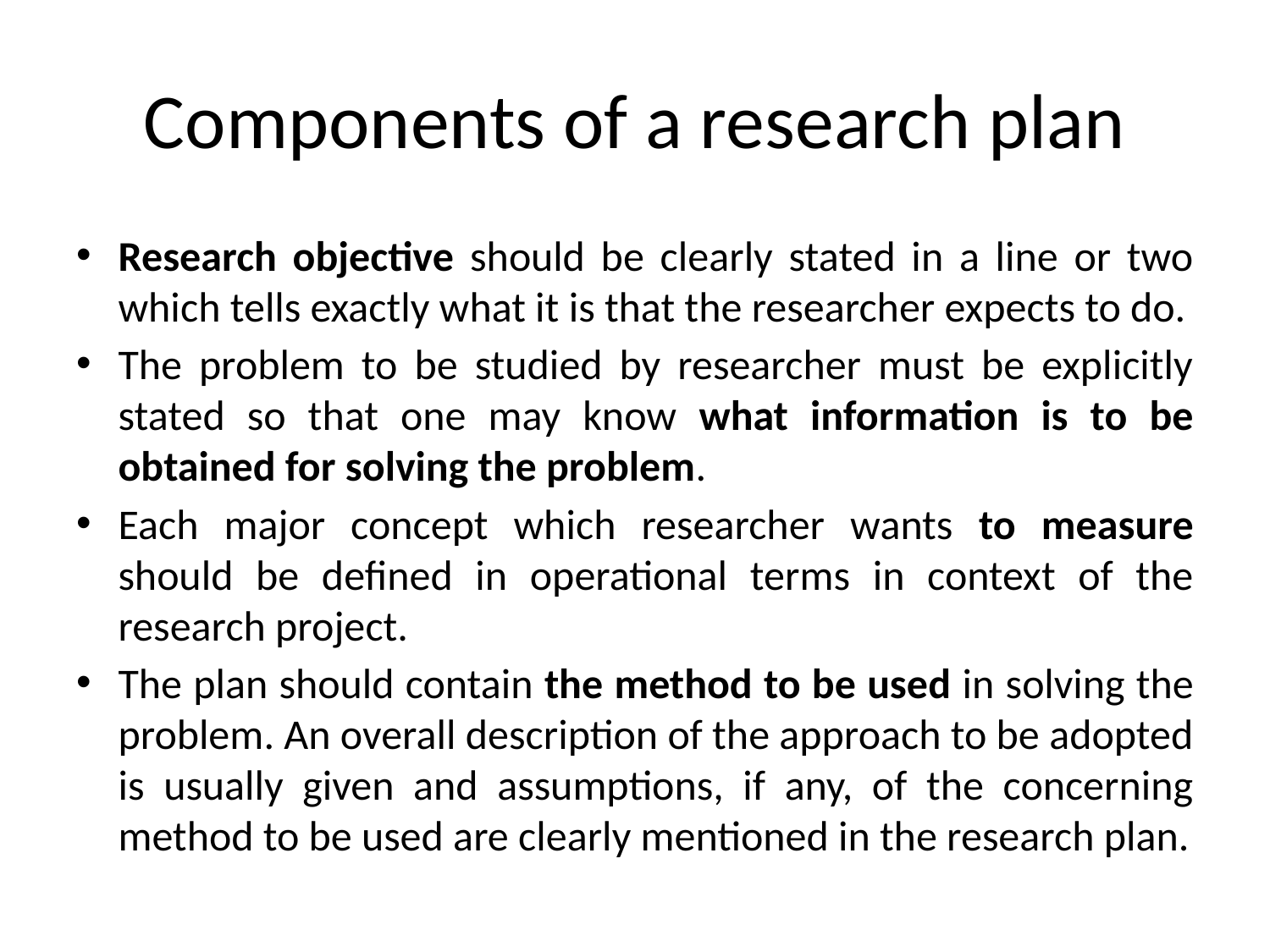

# Components of a research plan
Research objective should be clearly stated in a line or two which tells exactly what it is that the researcher expects to do.
The problem to be studied by researcher must be explicitly stated so that one may know what information is to be obtained for solving the problem.
Each major concept which researcher wants to measure should be defined in operational terms in context of the research project.
The plan should contain the method to be used in solving the problem. An overall description of the approach to be adopted is usually given and assumptions, if any, of the concerning method to be used are clearly mentioned in the research plan.